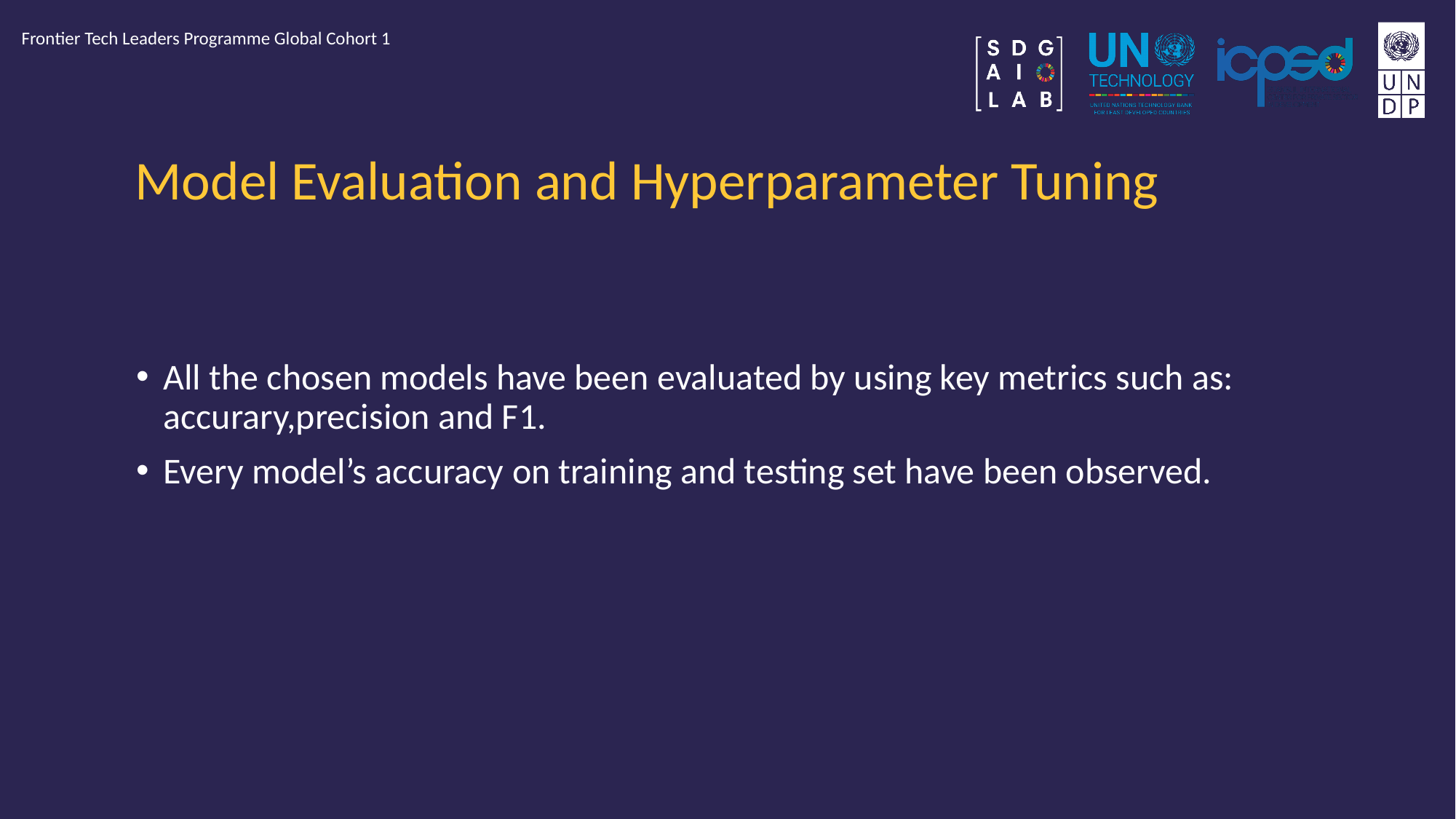

Frontier Tech Leaders Programme Global Cohort 1
# Model Evaluation and Hyperparameter Tuning

All the chosen models have been evaluated by using key metrics such as: accurary,precision and F1.
Every model’s accuracy on training and testing set have been observed.